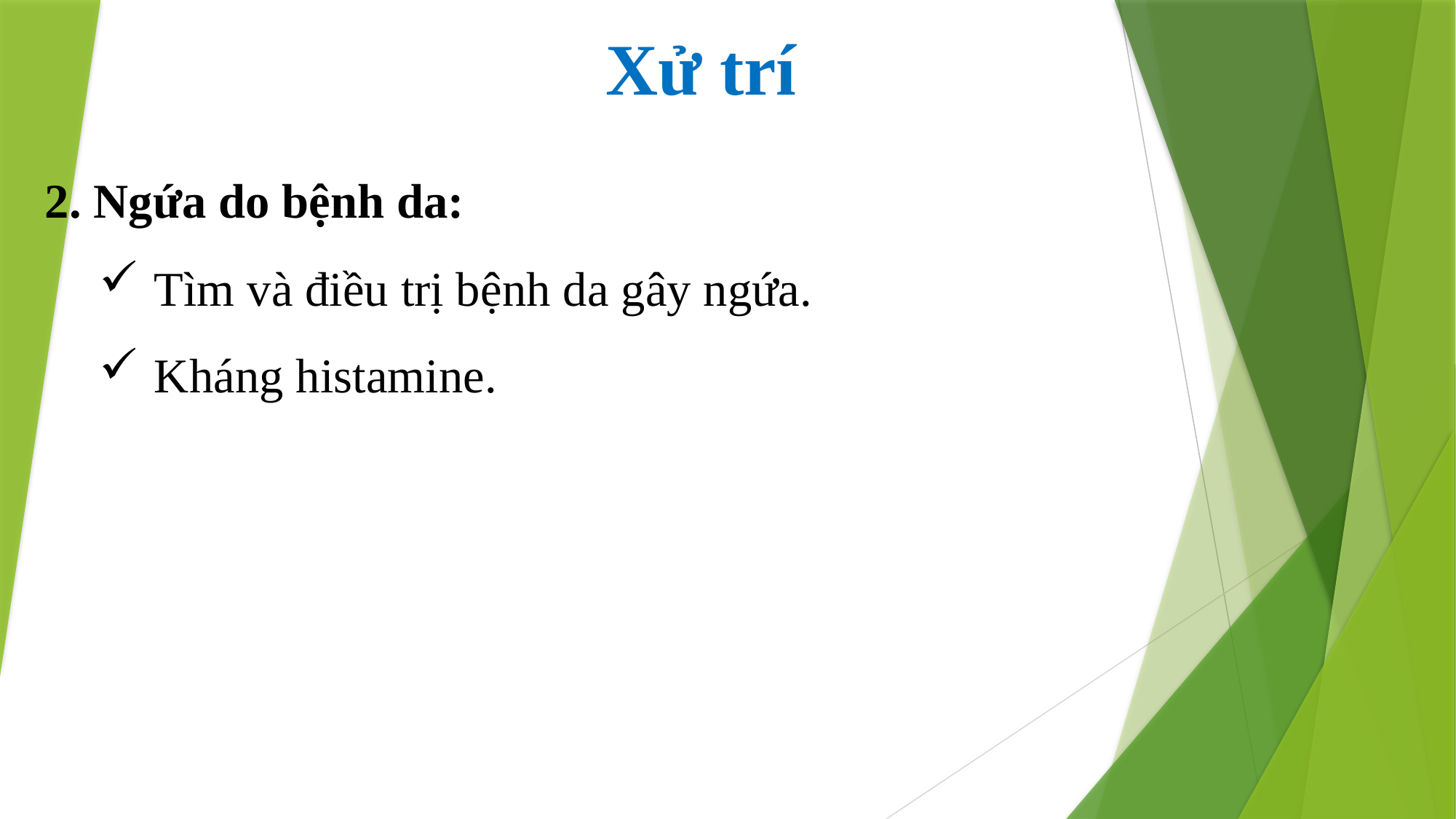

Xử trí
2. Ngứa do bệnh da:
Tìm và điều trị bệnh da gây ngứa.
Kháng histamine.